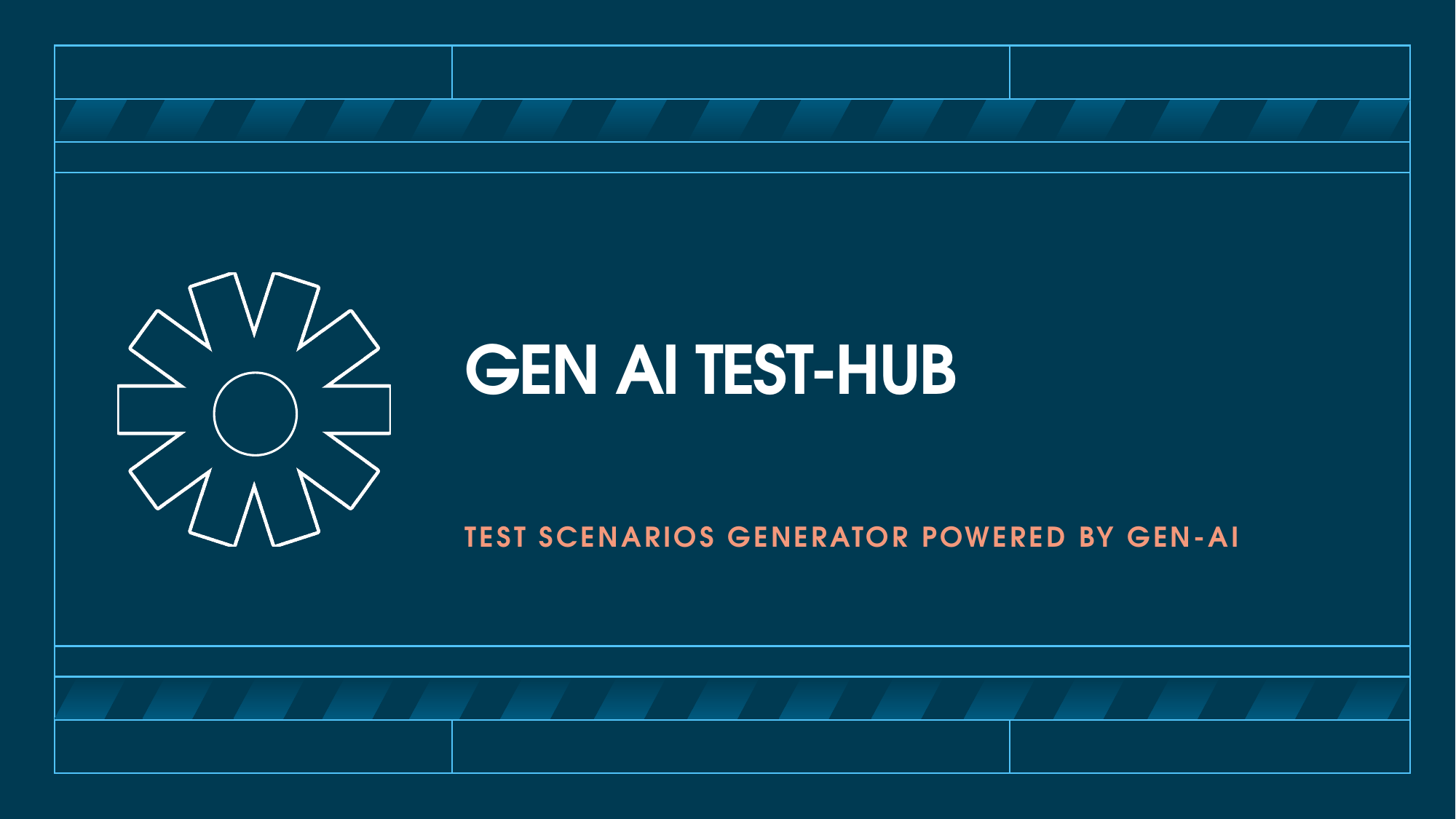

# Gen AI Test-hub
Test scenarios generator powered by gen-ai